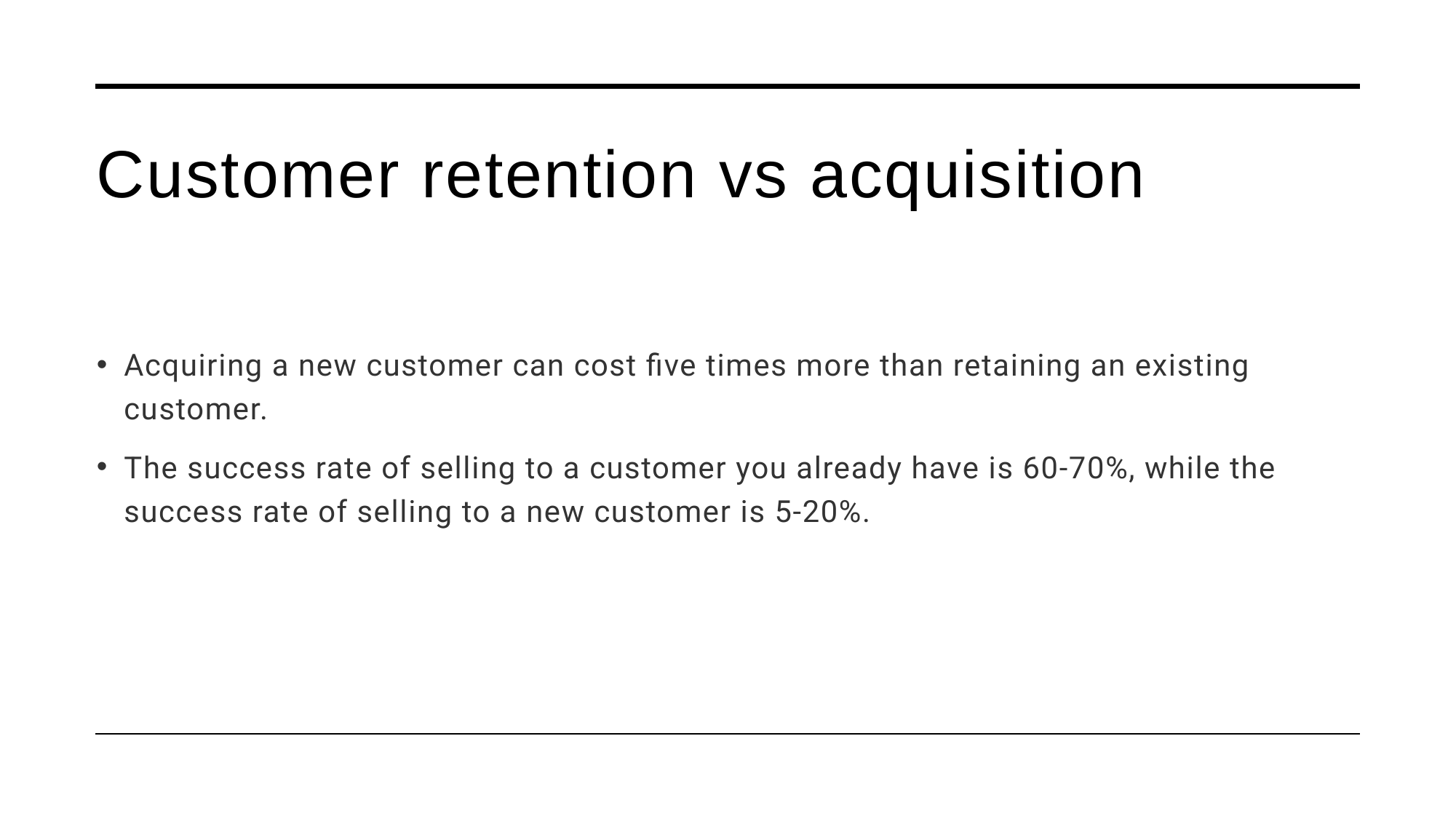

# Customer retention vs acquisition
Acquiring a new customer can cost five times more than retaining an existing customer.
The success rate of selling to a customer you already have is 60-70%, while the success rate of selling to a new customer is 5-20%.